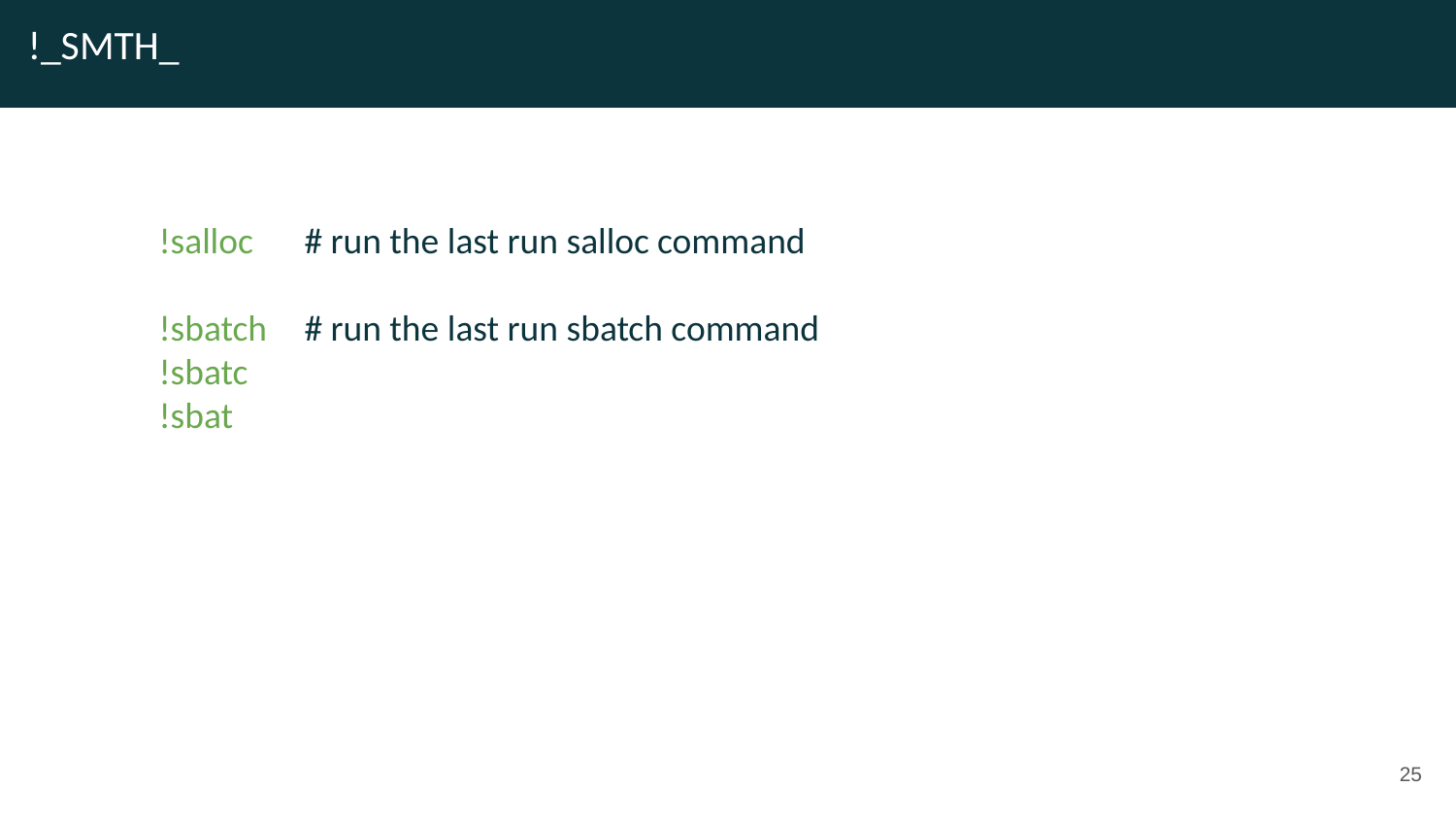

# !_SMTH_
!salloc	# run the last run salloc command

!sbatch	# run the last run sbatch command
!sbatc
!sbat

25